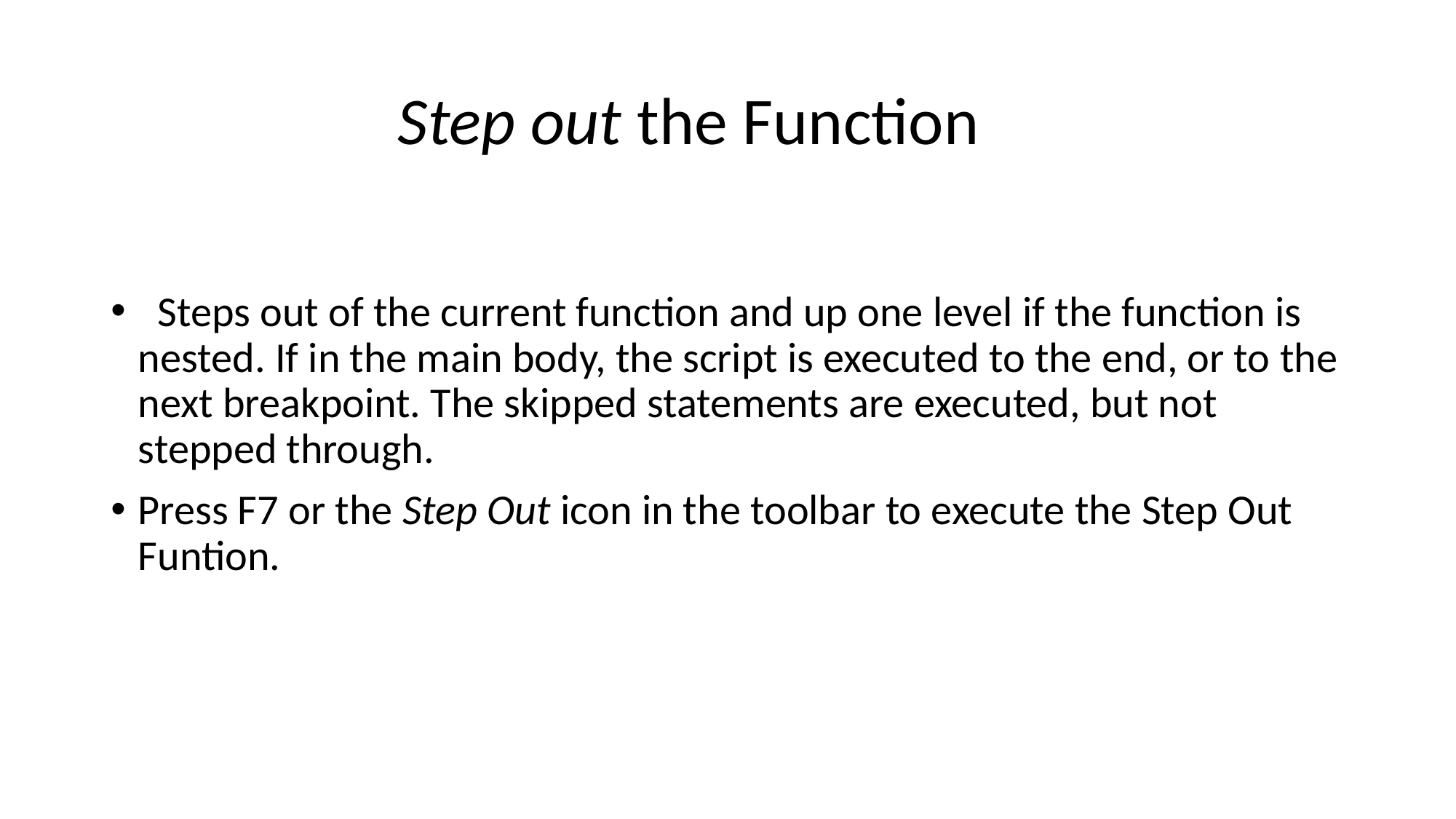

# Step out the Function

  Steps out of the current function and up one level if the function is nested. If in the main body, the script is executed to the end, or to the next breakpoint. The skipped statements are executed, but not stepped through.
Press F7 or the Step Out icon in the toolbar to execute the Step Out Funtion.